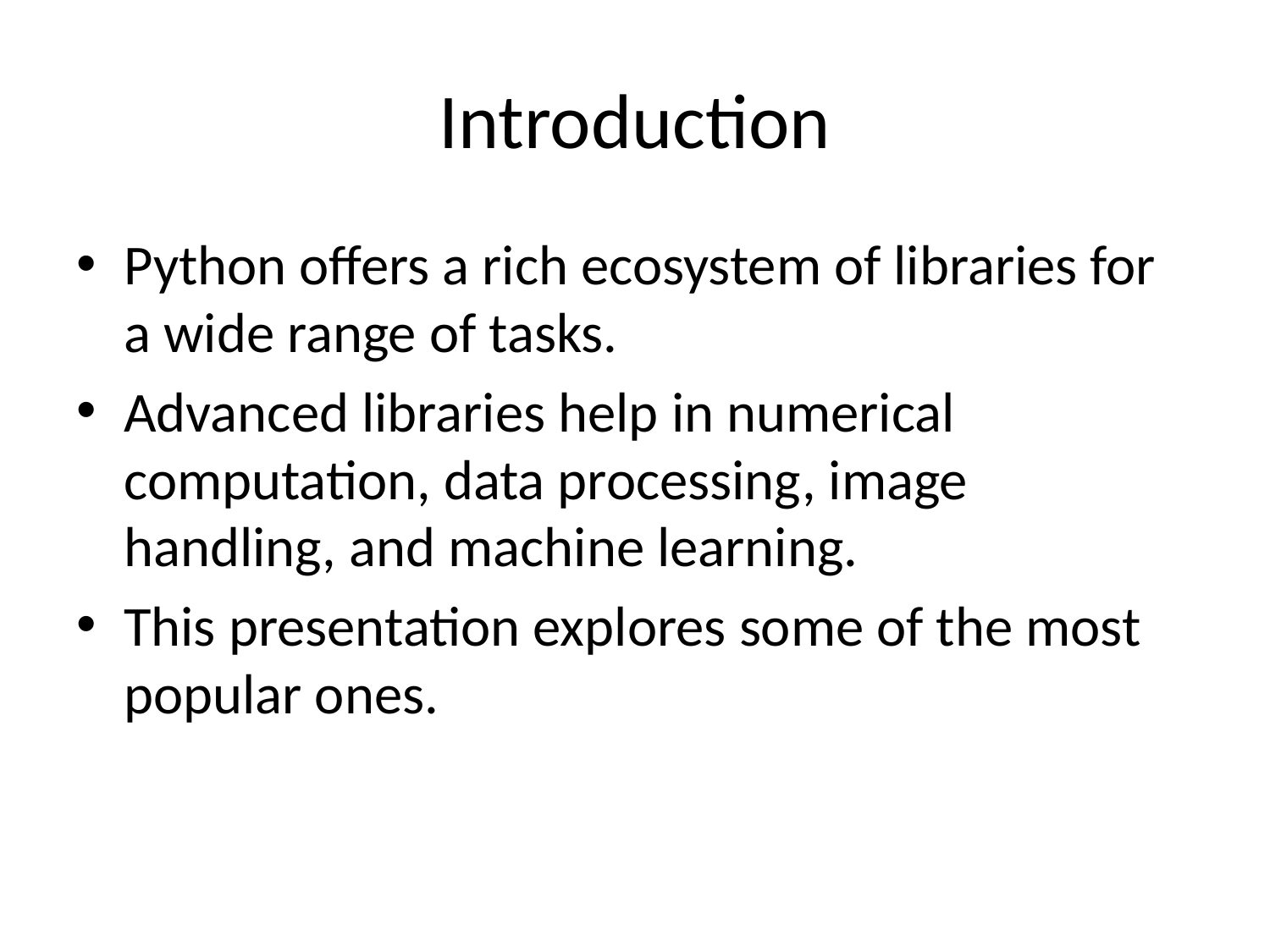

# Introduction
Python offers a rich ecosystem of libraries for a wide range of tasks.
Advanced libraries help in numerical computation, data processing, image handling, and machine learning.
This presentation explores some of the most popular ones.